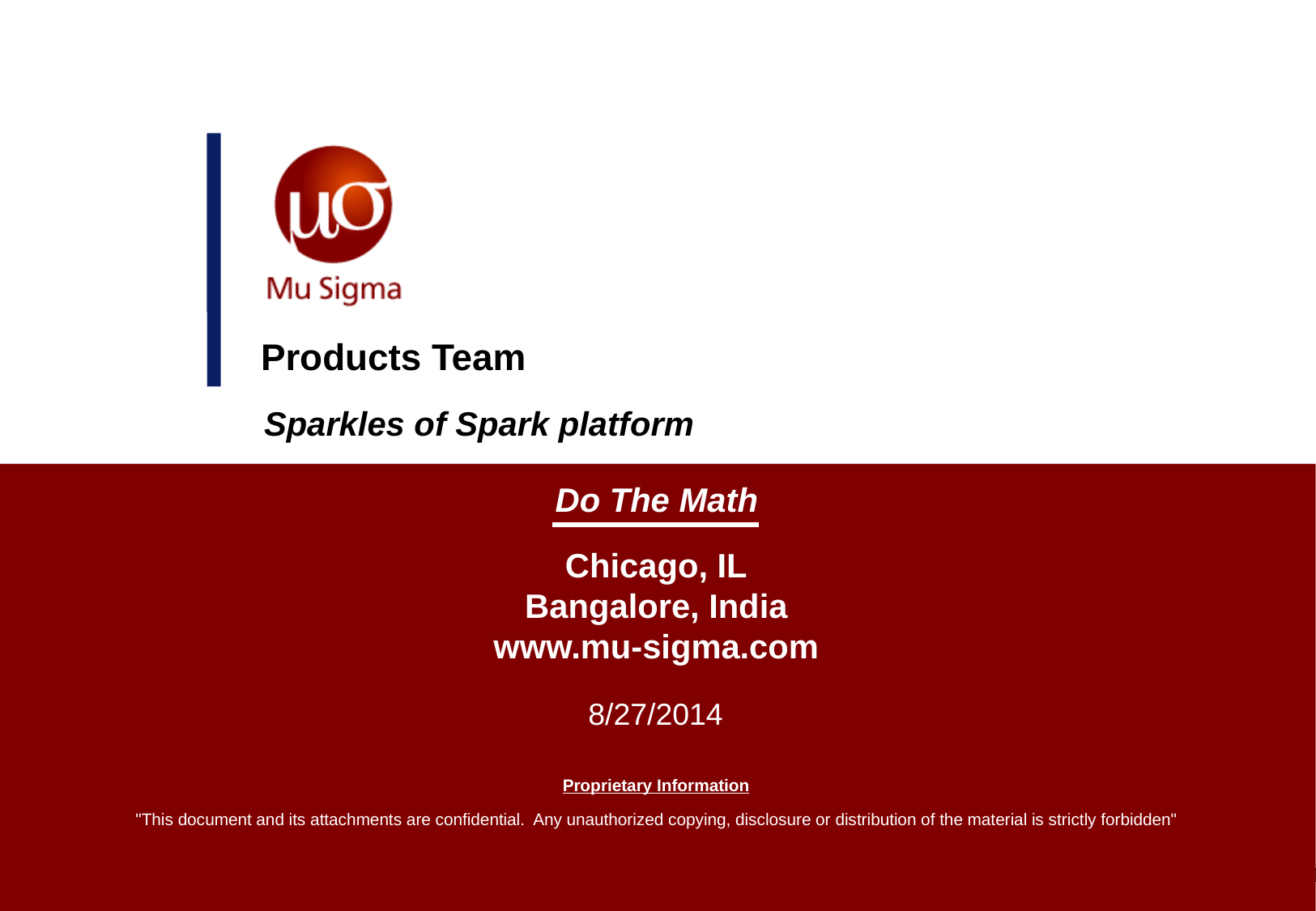

# Products Team
Sparkles of Spark platform
8/27/2014